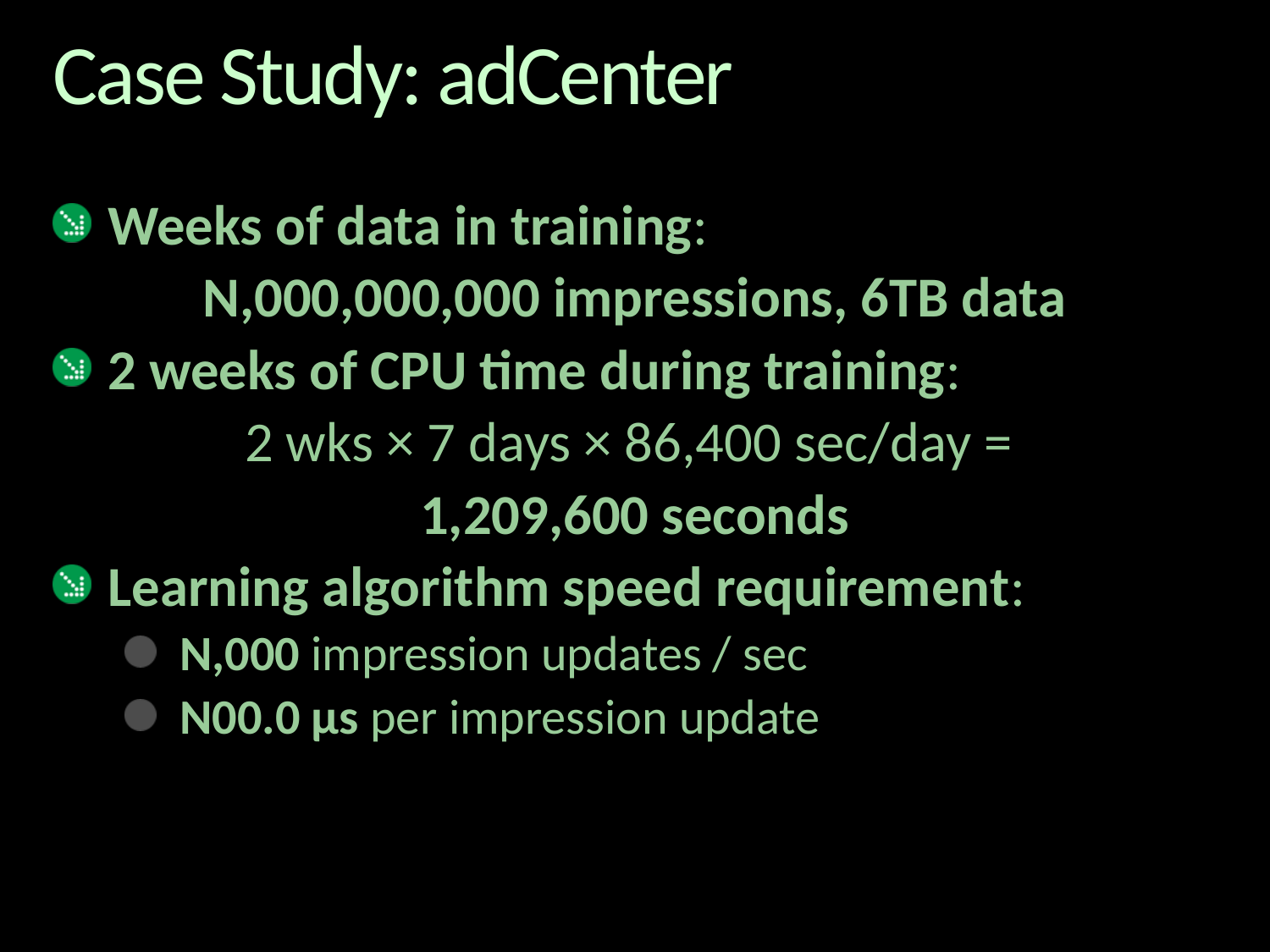

# Case Study: adCenter
Weeks of data in training:
N,000,000,000 impressions, 6TB data
2 weeks of CPU time during training:
2 wks × 7 days × 86,400 sec/day =
1,209,600 seconds
Learning algorithm speed requirement:
N,000 impression updates / sec
N00.0 μs per impression update